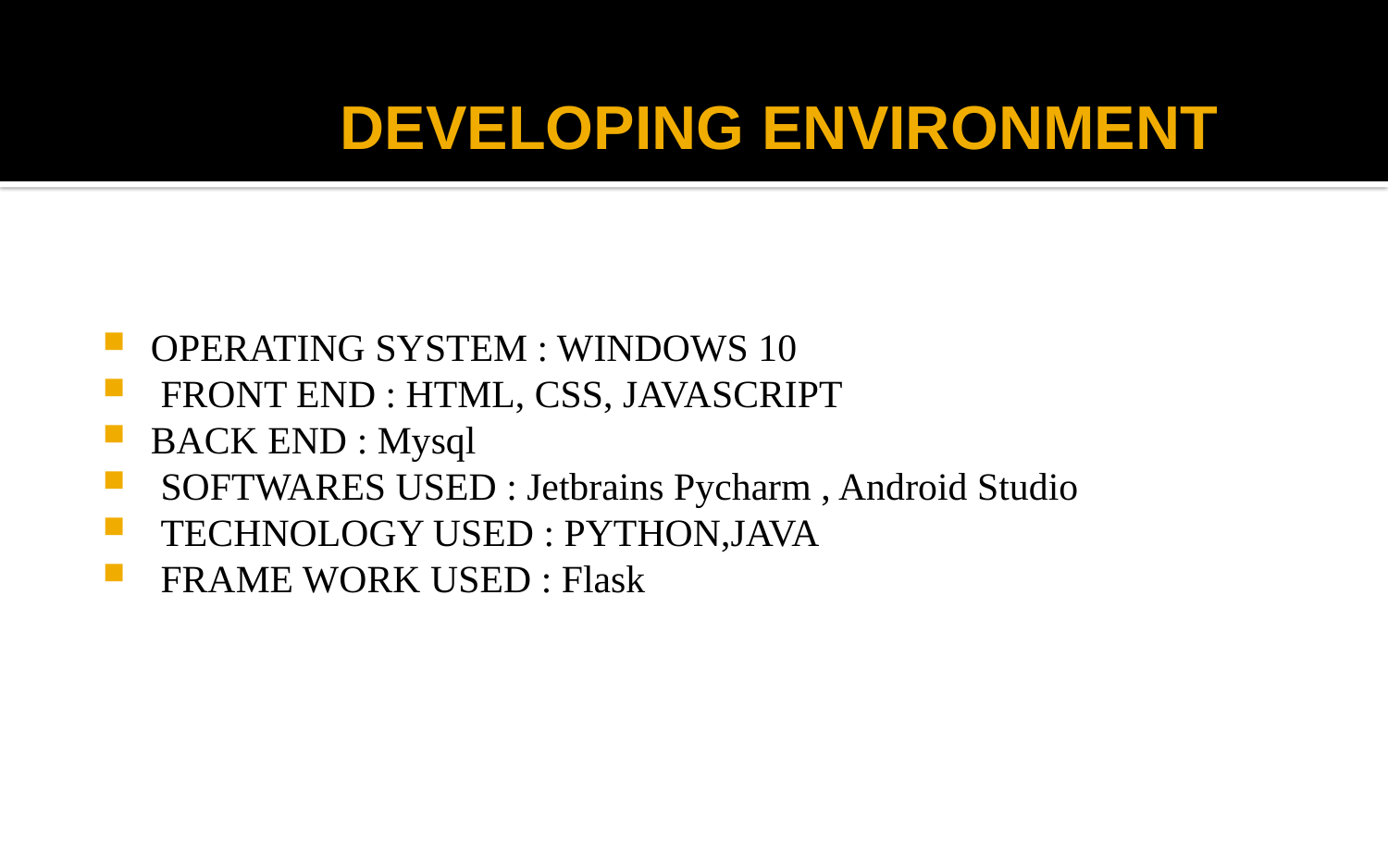

# DEVELOPING ENVIRONMENT

OPERATING SYSTEM : WINDOWS 10
 FRONT END : HTML, CSS, JAVASCRIPT
BACK END : Mysql
 SOFTWARES USED : Jetbrains Pycharm , Android Studio
 TECHNOLOGY USED : PYTHON,JAVA
 FRAME WORK USED : Flask